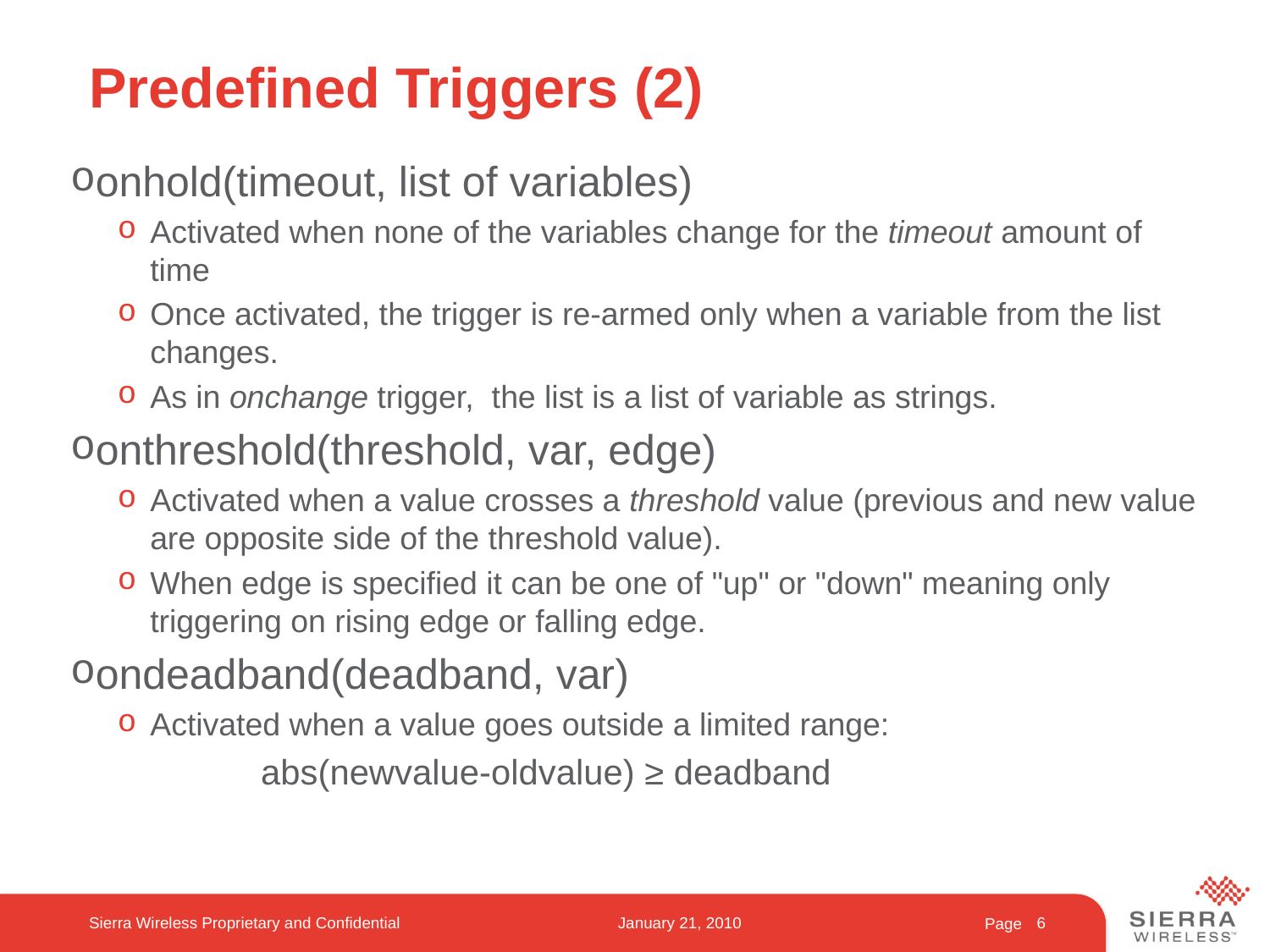

# Predefined Triggers (2)
onhold(timeout, list of variables)
Activated when none of the variables change for the timeout amount of time
Once activated, the trigger is re-armed only when a variable from the list changes.
As in onchange trigger,  the list is a list of variable as strings.
onthreshold(threshold, var, edge)
Activated when a value crosses a threshold value (previous and new value are opposite side of the threshold value).
When edge is specified it can be one of "up" or "down" meaning only triggering on rising edge or falling edge.
ondeadband(deadband, var)
Activated when a value goes outside a limited range:
abs(newvalue-oldvalue) ≥ deadband
Sierra Wireless Proprietary and Confidential
January 21, 2010
6